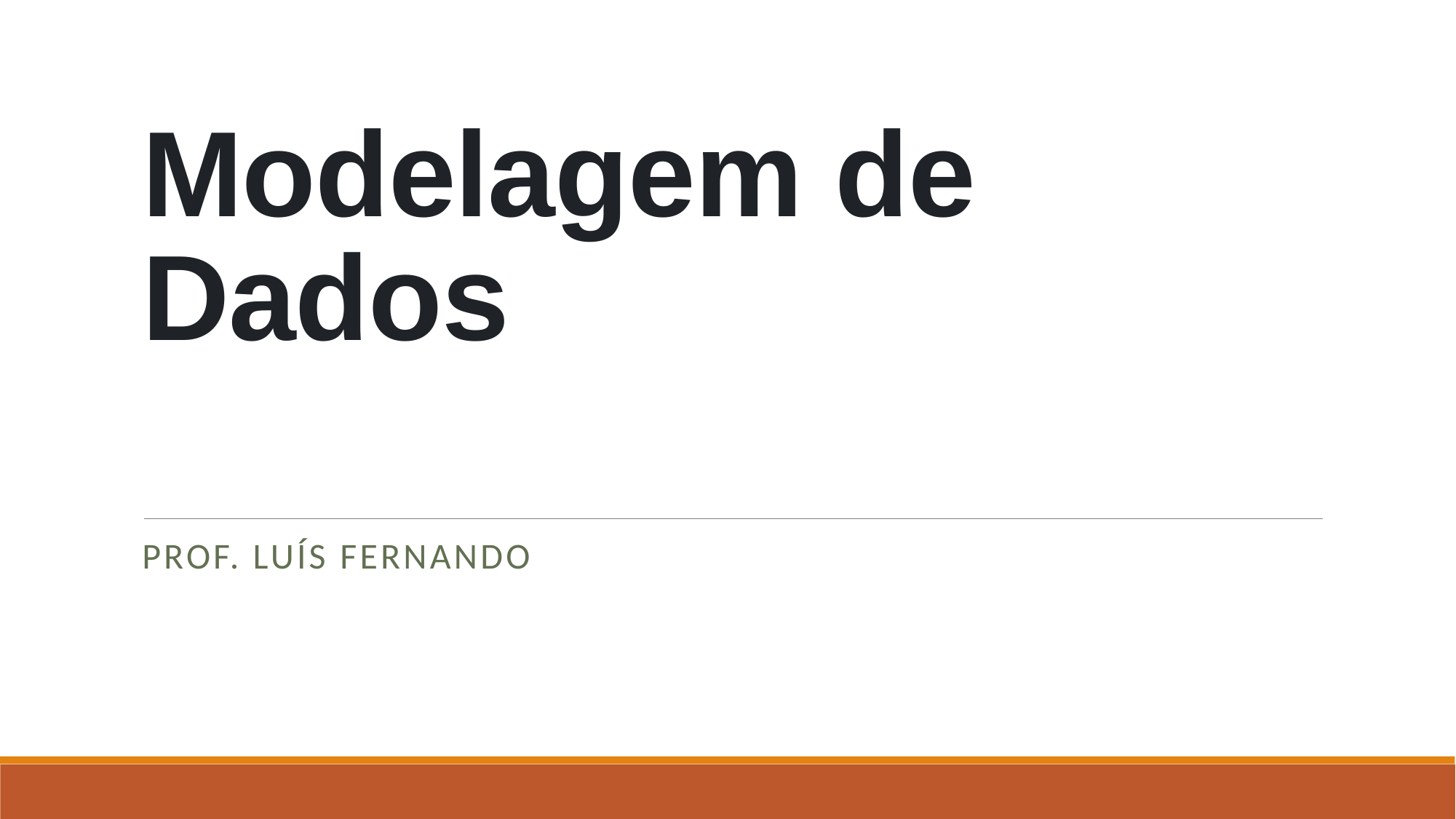

# Modelagem de Dados
Prof. Luís fernando